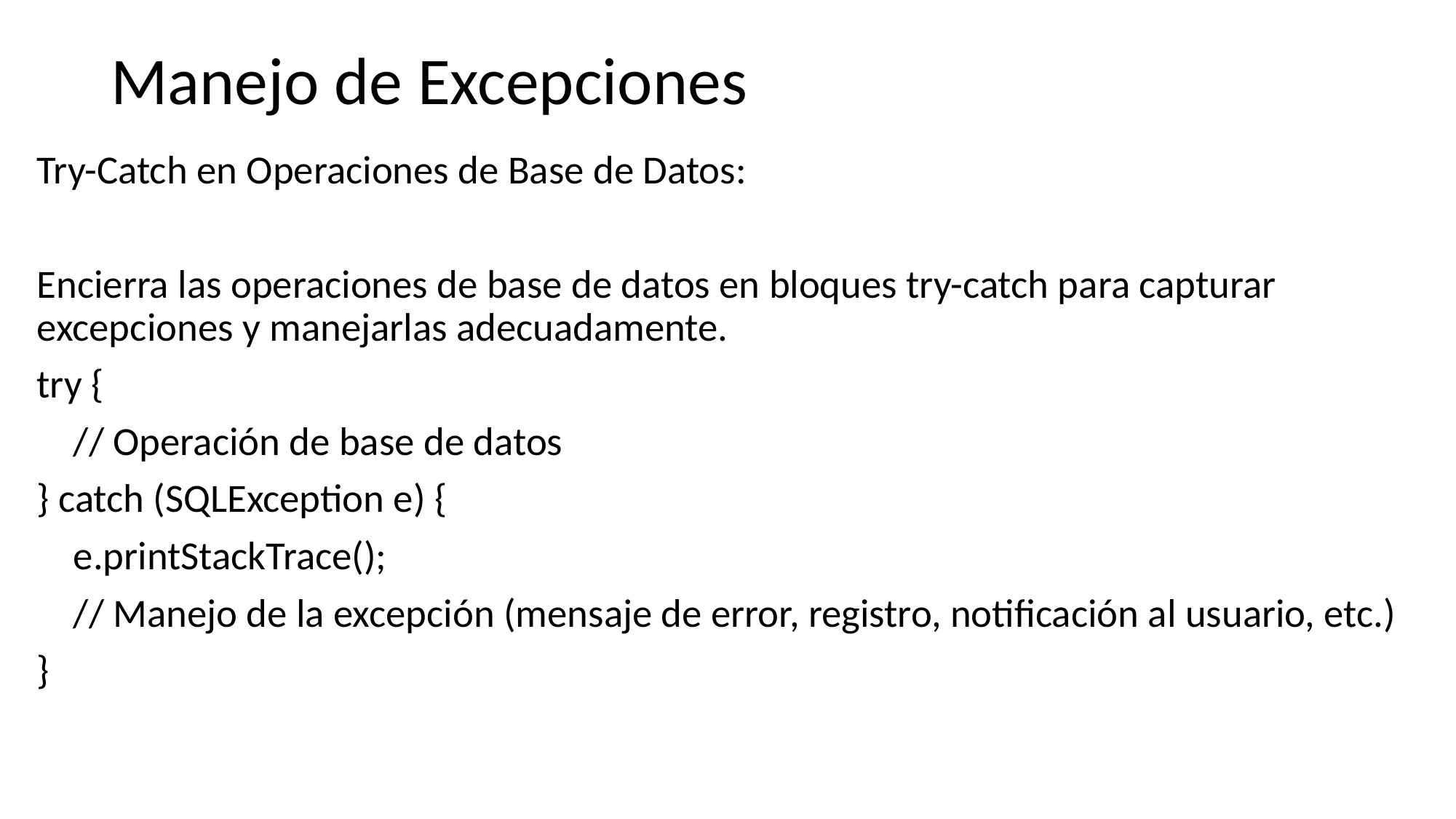

# Manejo de Excepciones
Try-Catch en Operaciones de Base de Datos:

Encierra las operaciones de base de datos en bloques try-catch para capturar excepciones y manejarlas adecuadamente.
try {
    // Operación de base de datos
} catch (SQLException e) {
    e.printStackTrace();
    // Manejo de la excepción (mensaje de error, registro, notificación al usuario, etc.)
}